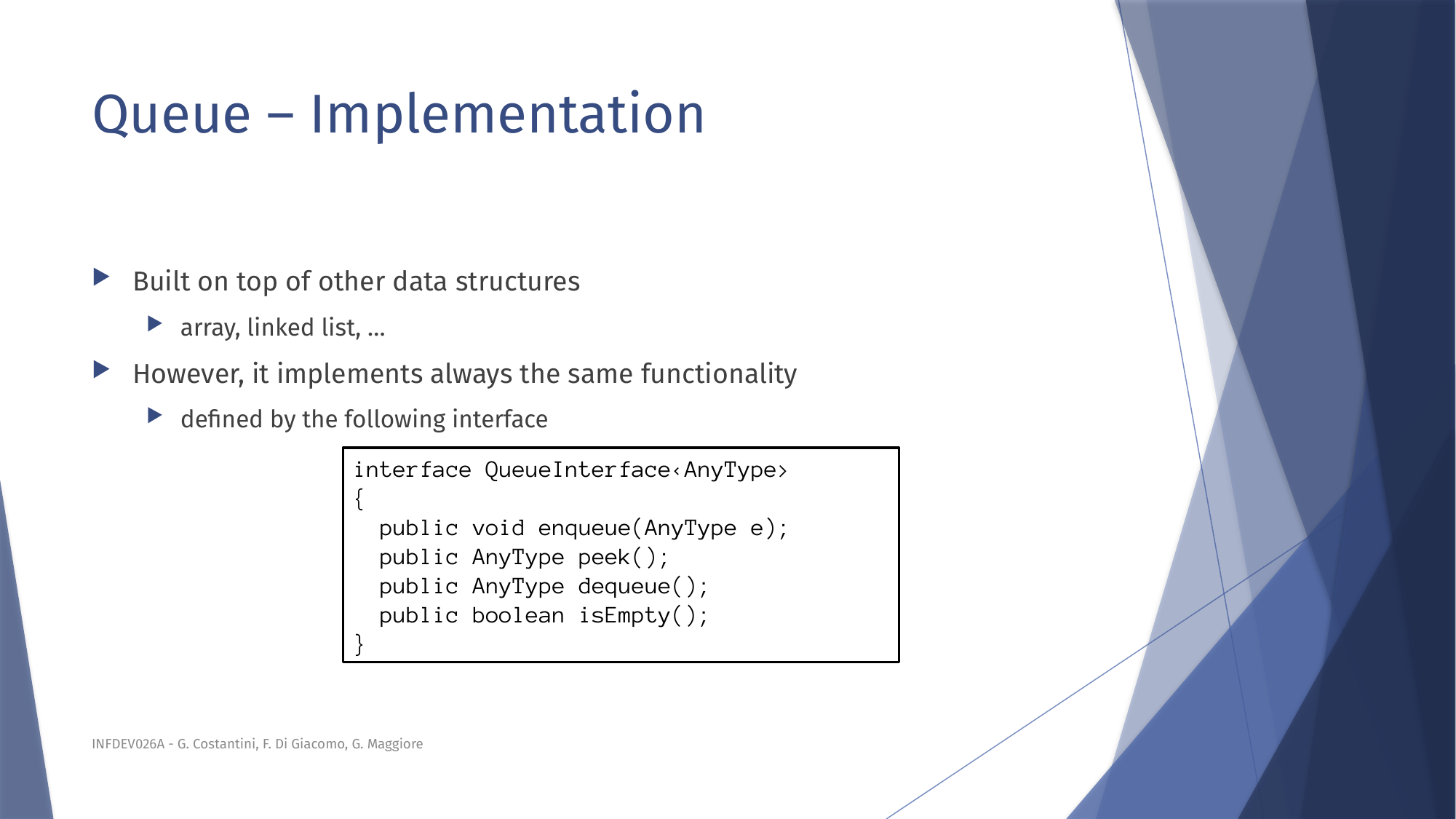

# Queue – Implementation
Built on top of other data structures
array, linked list, …
However, it implements always the same functionality
defined by the following interface

interface QueueInterface‹AnyType>
{
  public void enqueue(AnyType e);
  public AnyType peek();
  public AnyType dequeue();
  public boolean isEmpty();
}
INFDEV026A - G. Costantini, F. Di Giacomo, G. Maggiore